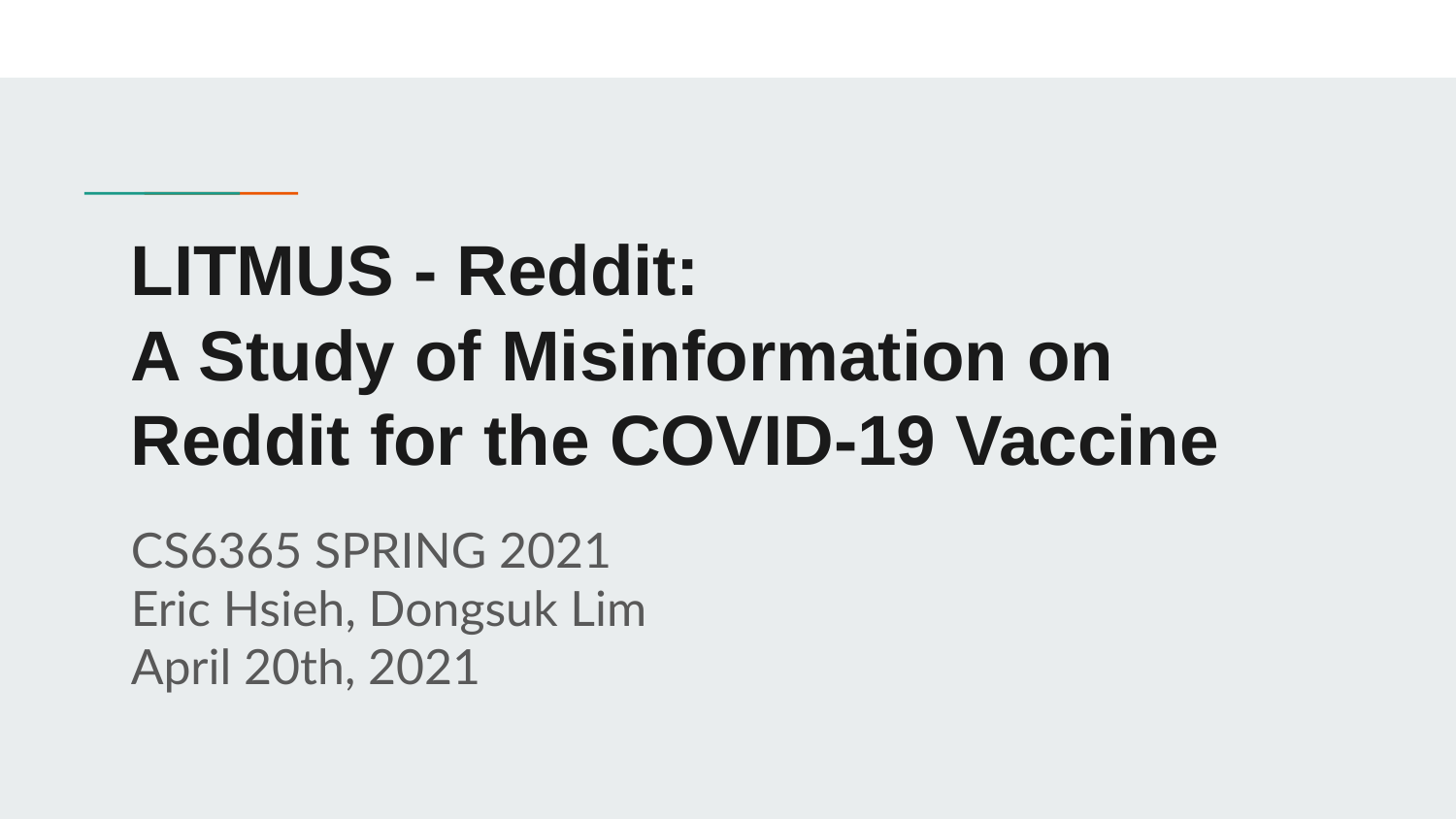

# LITMUS - Reddit:
A Study of Misinformation on Reddit for the COVID-19 Vaccine
CS6365 SPRING 2021
Eric Hsieh, Dongsuk Lim
April 20th, 2021